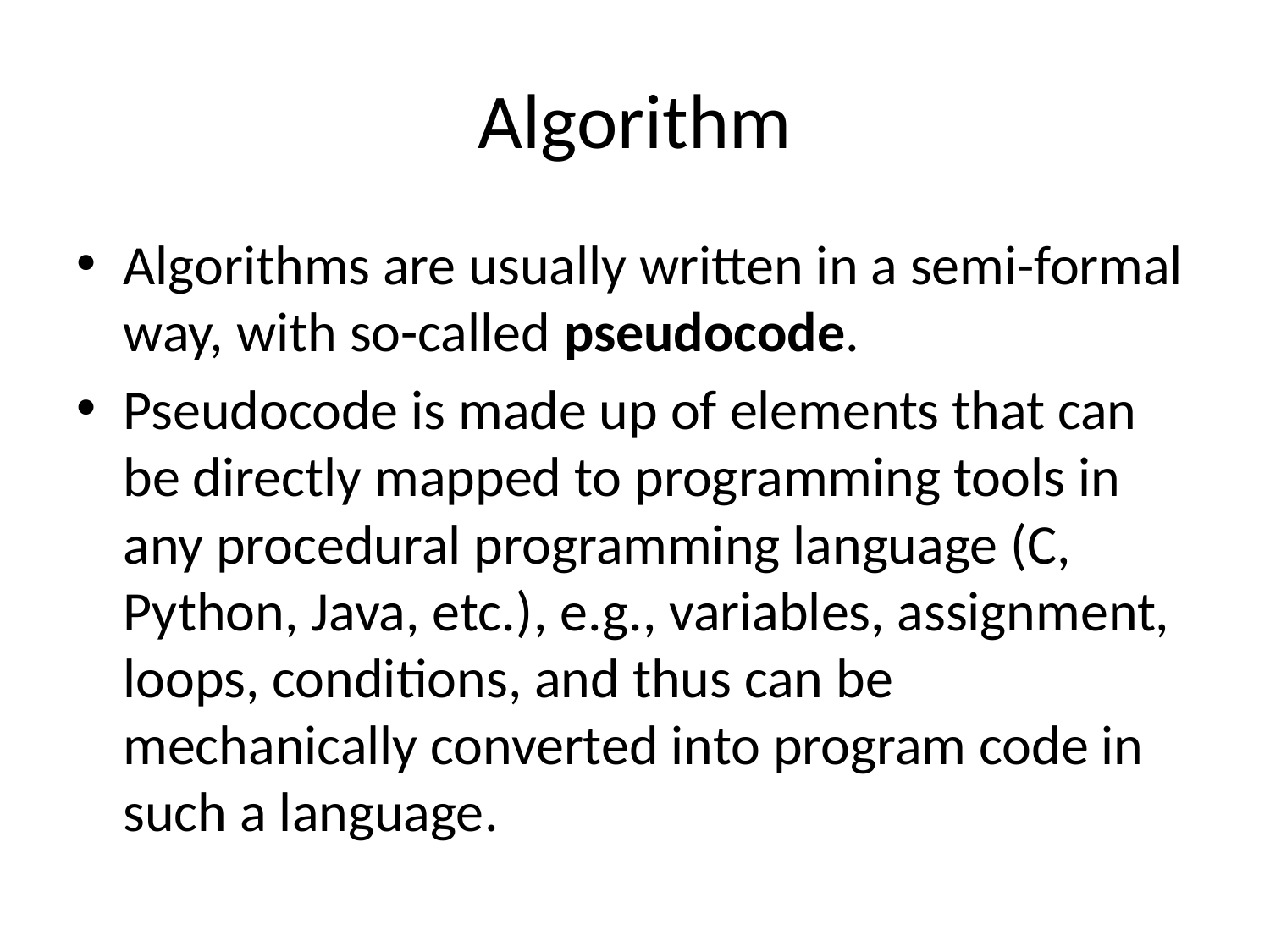

# Algorithm
Algorithms are usually written in a semi-formal way, with so-called pseudocode.
Pseudocode is made up of elements that can be directly mapped to programming tools in any procedural programming language (C, Python, Java, etc.), e.g., variables, assignment, loops, conditions, and thus can be mechanically converted into program code in such a language.